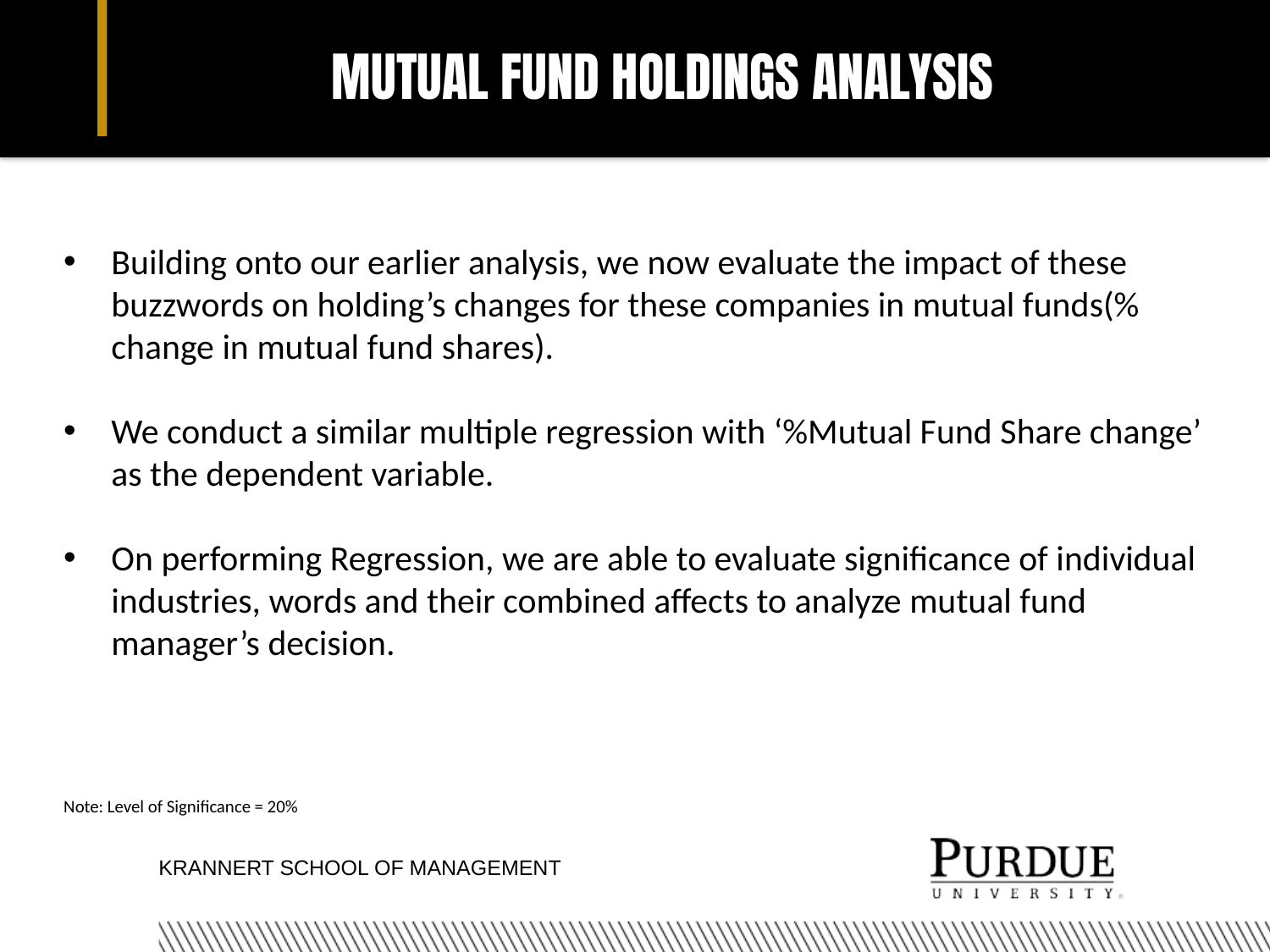

# MUTUAL FUND HOLDINGS ANALYSIS
Building onto our earlier analysis, we now evaluate the impact of these buzzwords on holding’s changes for these companies in mutual funds(% change in mutual fund shares).

We conduct a similar multiple regression with ‘%Mutual Fund Share change’ as the dependent variable.

On performing Regression, we are able to evaluate significance of individual industries, words and their combined affects to analyze mutual fund manager’s decision.
Note: Level of Significance = 20%
KRANNERT SCHOOL OF MANAGEMENT